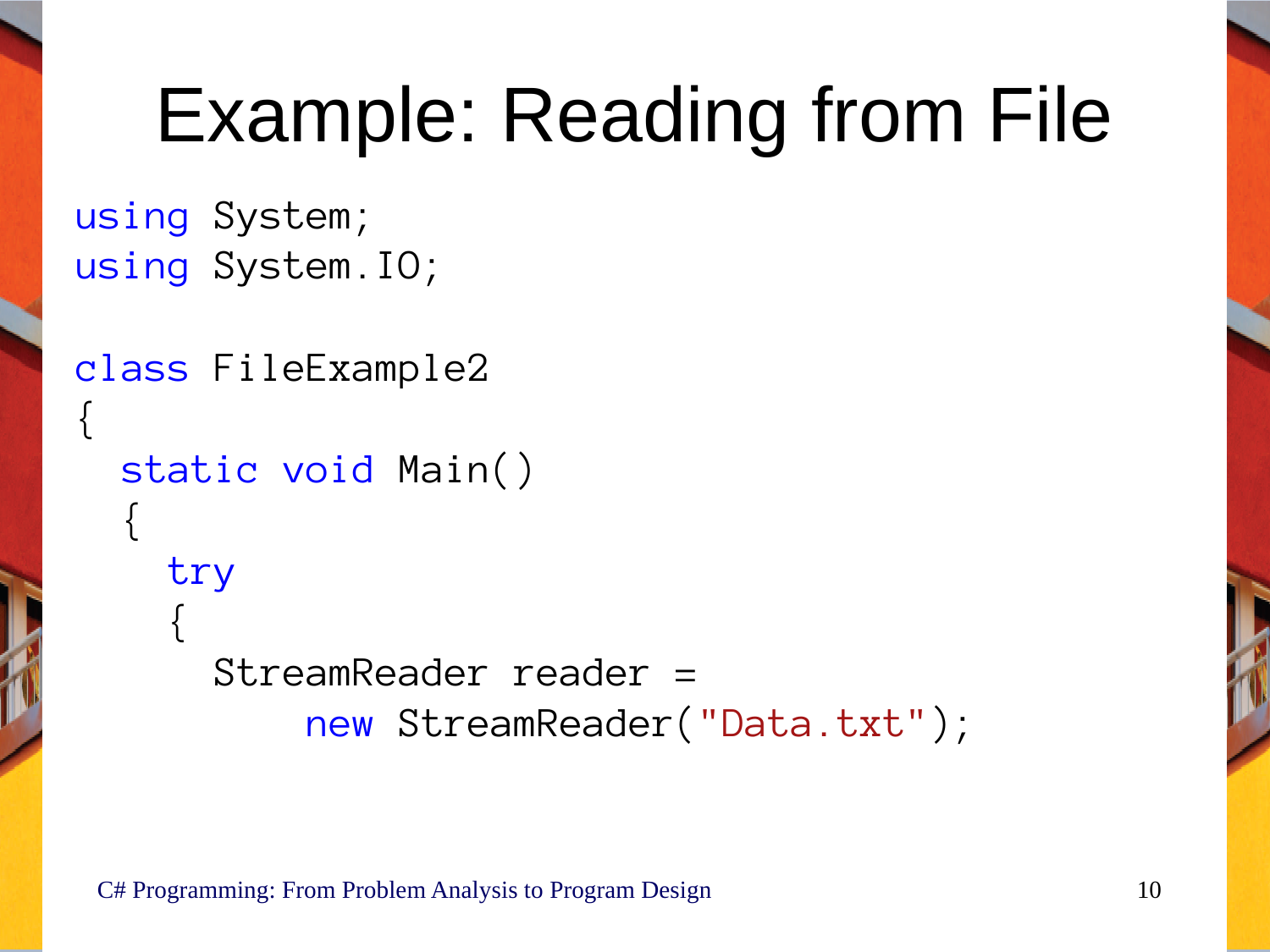

# Example: Reading from File
using System;
using System.IO;

class FileExample2
{
  static void Main()
  {
    try
    {
      StreamReader reader =
          new StreamReader("Data.txt");
C# Programming: From Problem Analysis to Program Design

10